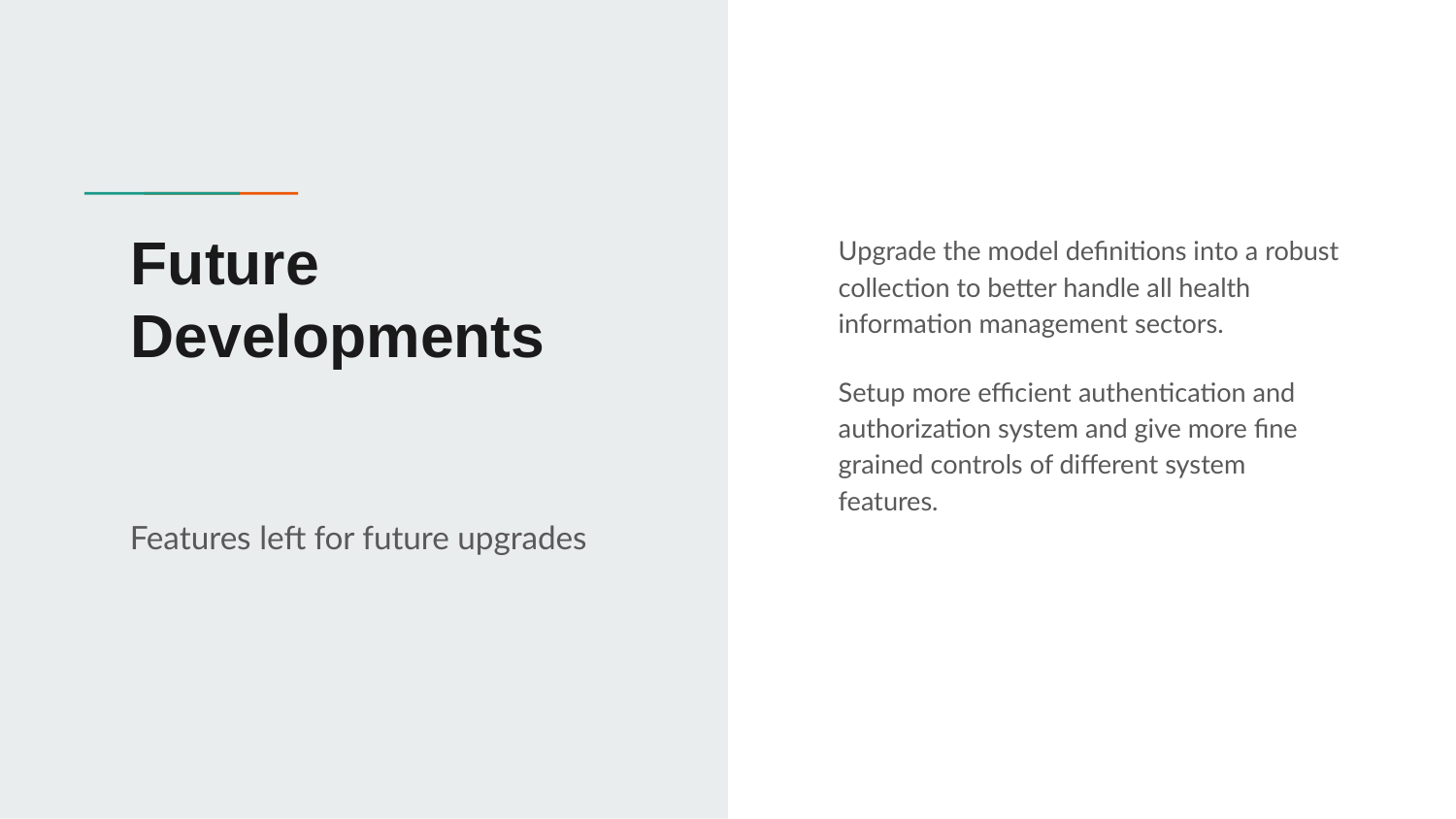

# Future Developments
Upgrade the model definitions into a robust collection to better handle all health information management sectors.
Setup more efficient authentication and authorization system and give more fine grained controls of different system features.
Features left for future upgrades